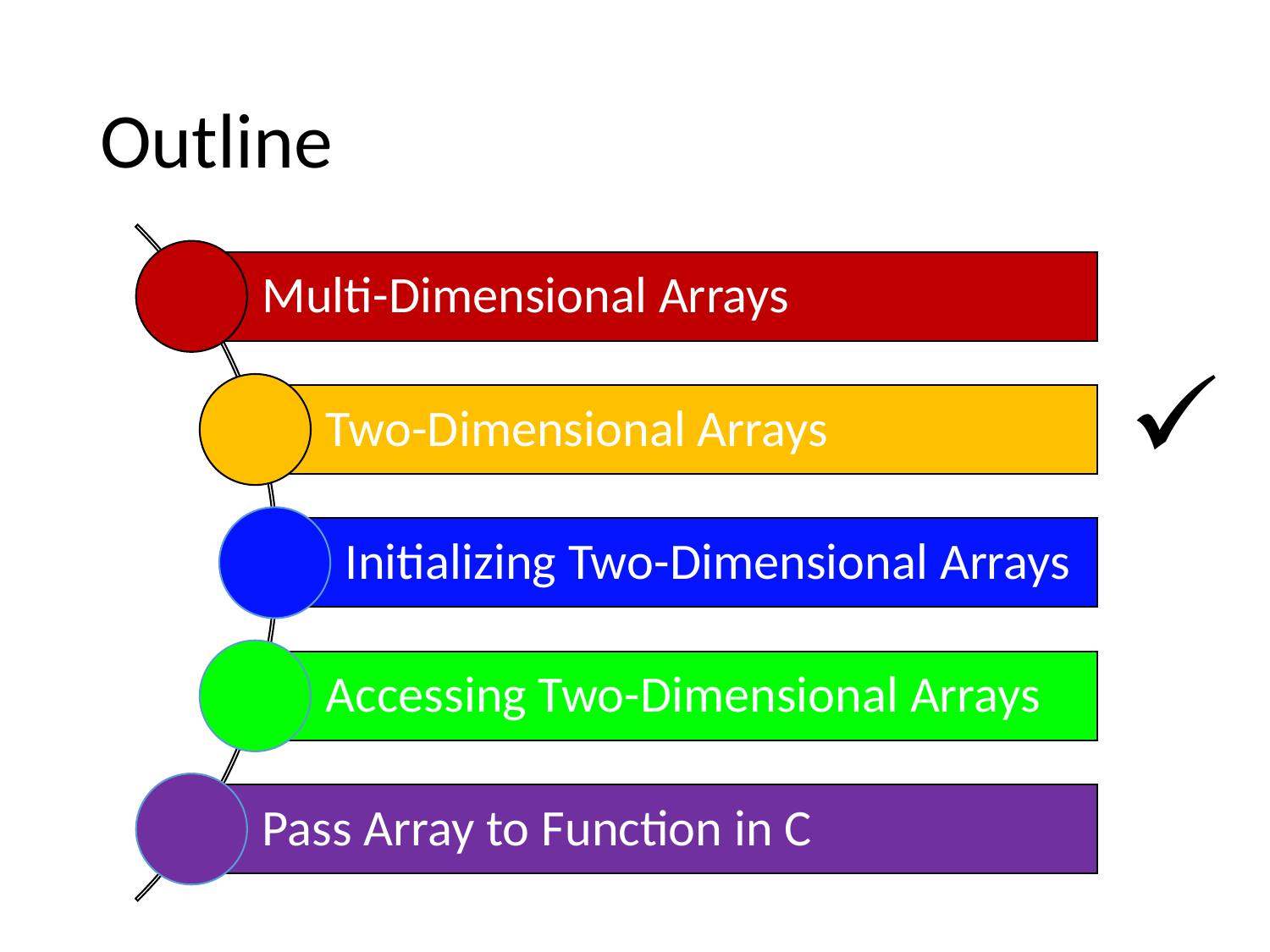

# Outline
Multi-Dimensional Arrays
Two-Dimensional Arrays
Initializing Two-Dimensional Arrays
Accessing Two-Dimensional Arrays
Pass Array to Function in C